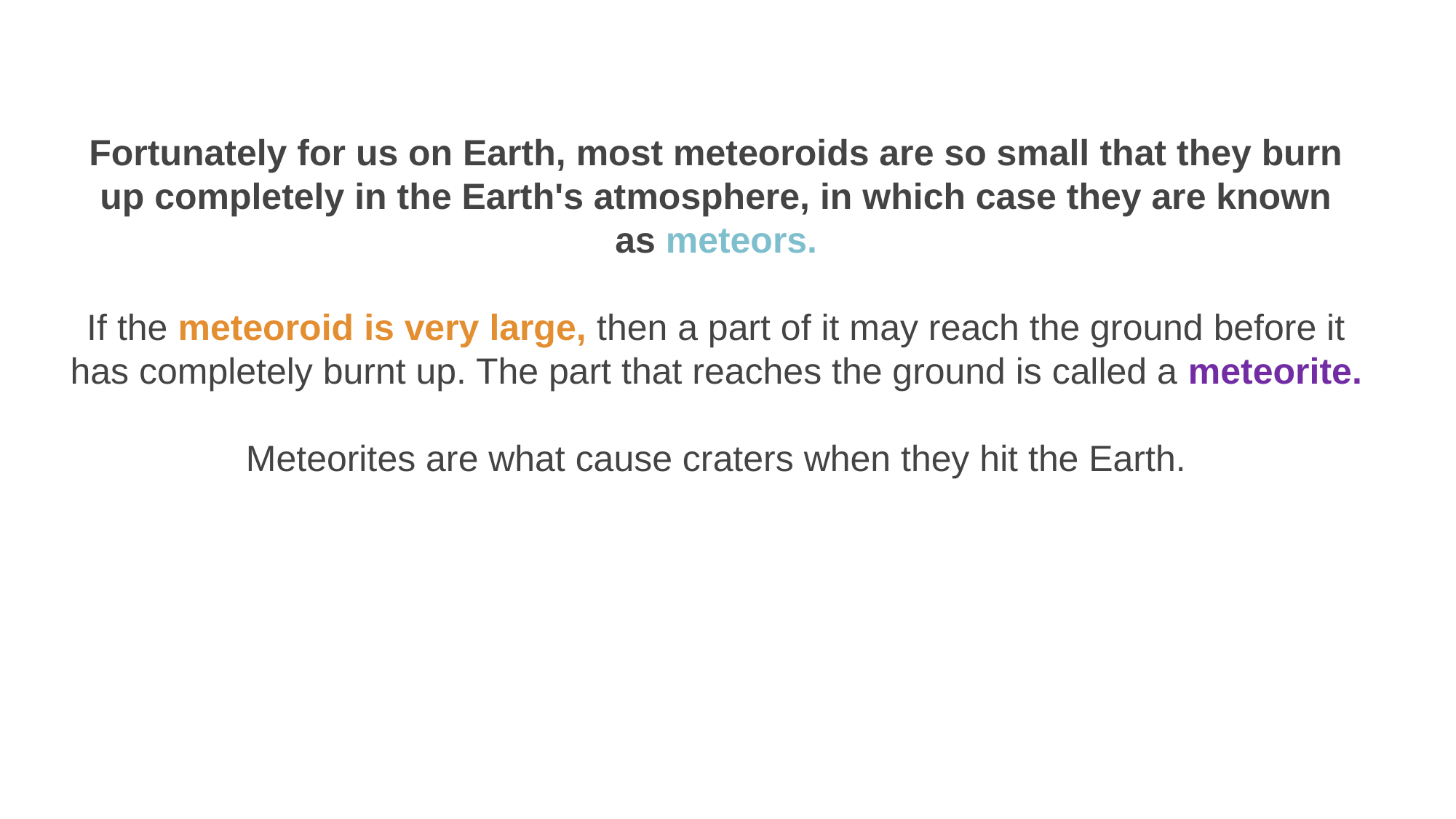

Fortunately for us on Earth, most meteoroids are so small that they burn up completely in the Earth's atmosphere, in which case they are known as meteors.

If the meteoroid is very large, then a part of it may reach the ground before it has completely burnt up. The part that reaches the ground is called a meteorite.

Meteorites are what cause craters when they hit the Earth.